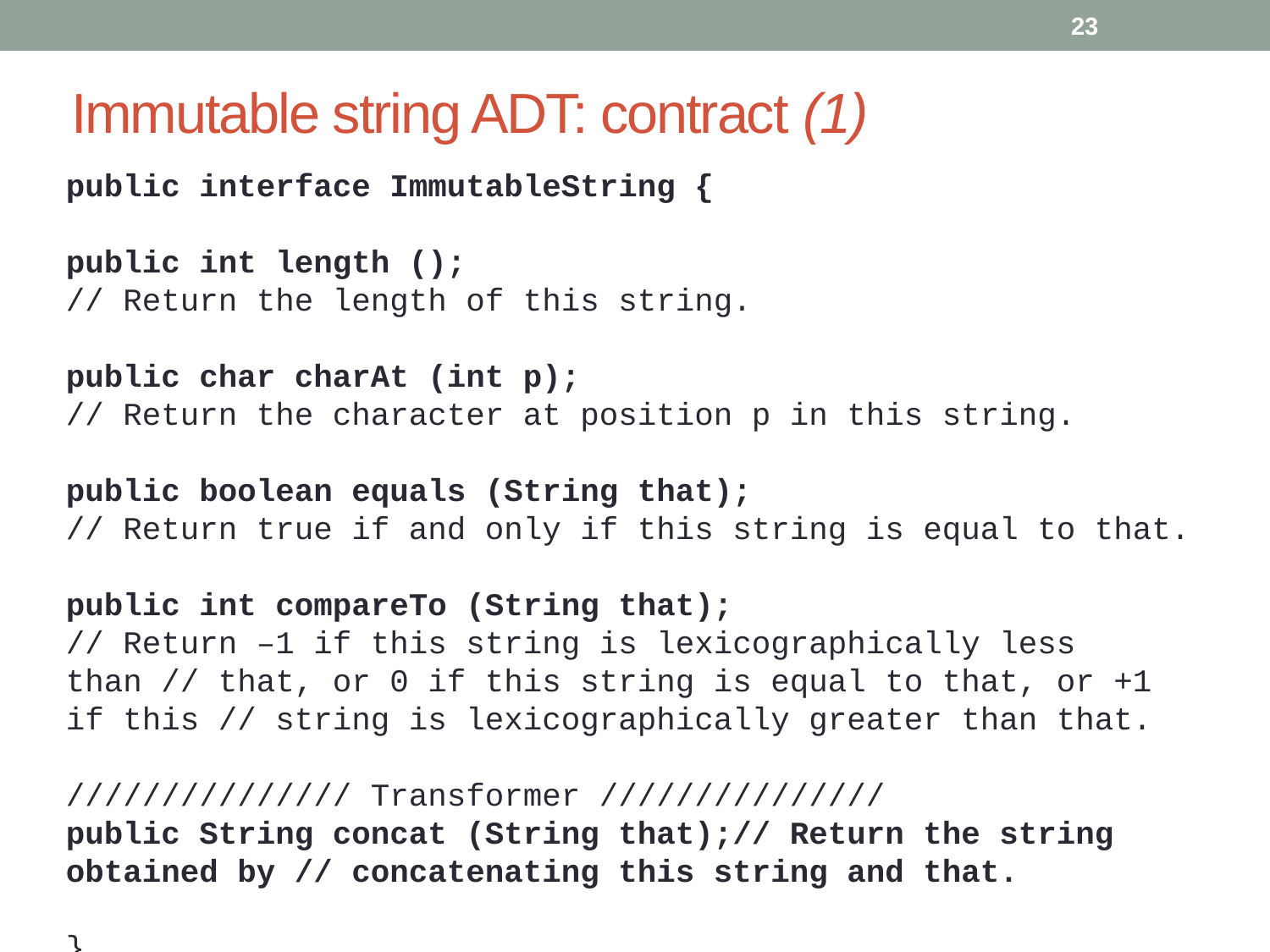

23
# Immutable string ADT: contract (1)
public interface ImmutableString {

public int length ();
// Return the length of this string.

public char charAt (int p);
// Return the character at position p in this string.

public boolean equals (String that);
// Return true if and only if this string is equal to that.

public int compareTo (String that);
// Return –1 if this string is lexicographically less than // that, or 0 if this string is equal to that, or +1 if this // string is lexicographically greater than that.

/////////////// Transformer ///////////////
public String concat (String that);// Return the string obtained by // concatenating this string and that.

}